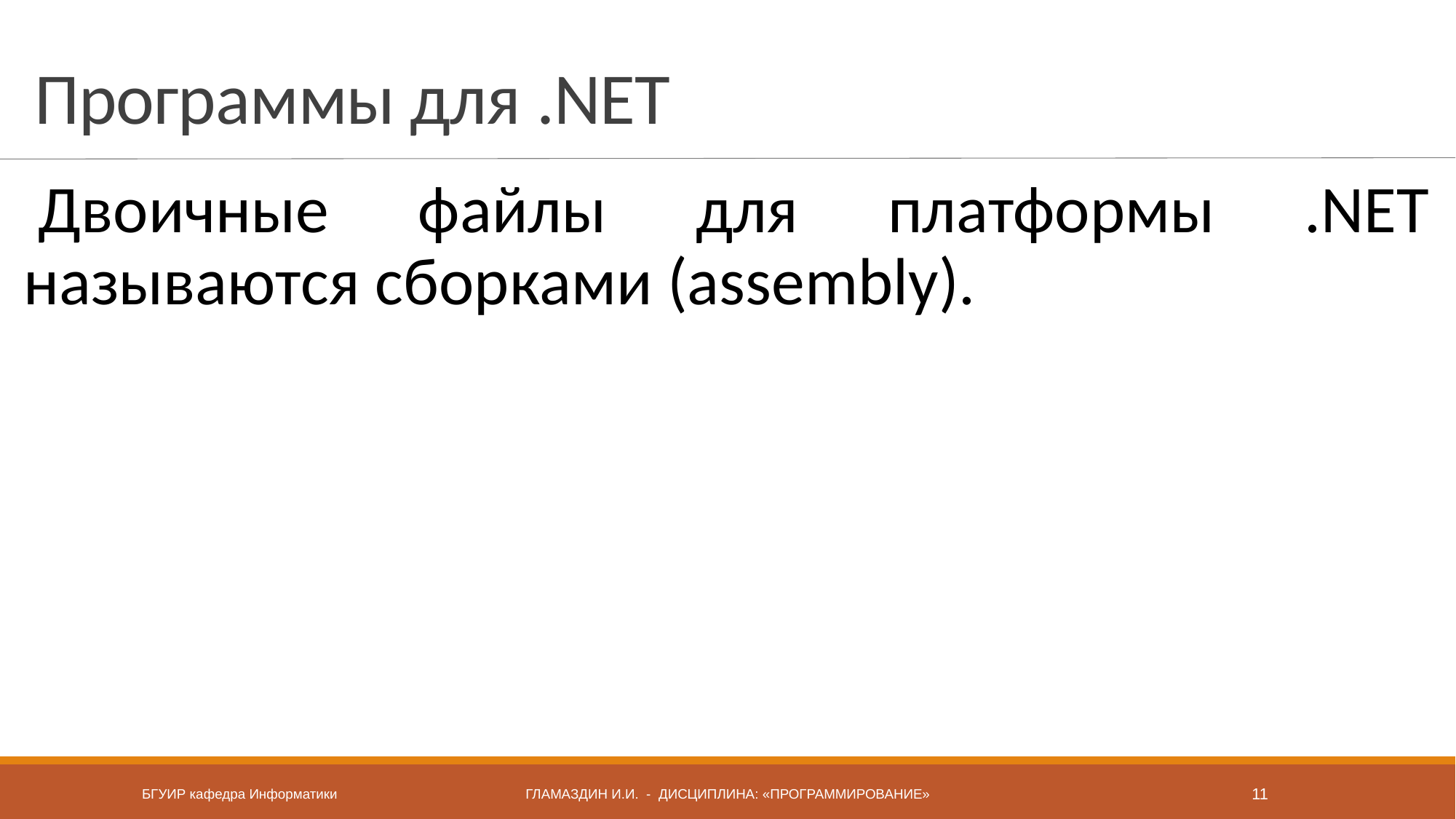

# Программы для .NET
Двоичные файлы для платформы .NET называются сборками (assembly).
БГУИР кафедра Информатики
Гламаздин и.и.  -  дисциплина: «Программирование»
11